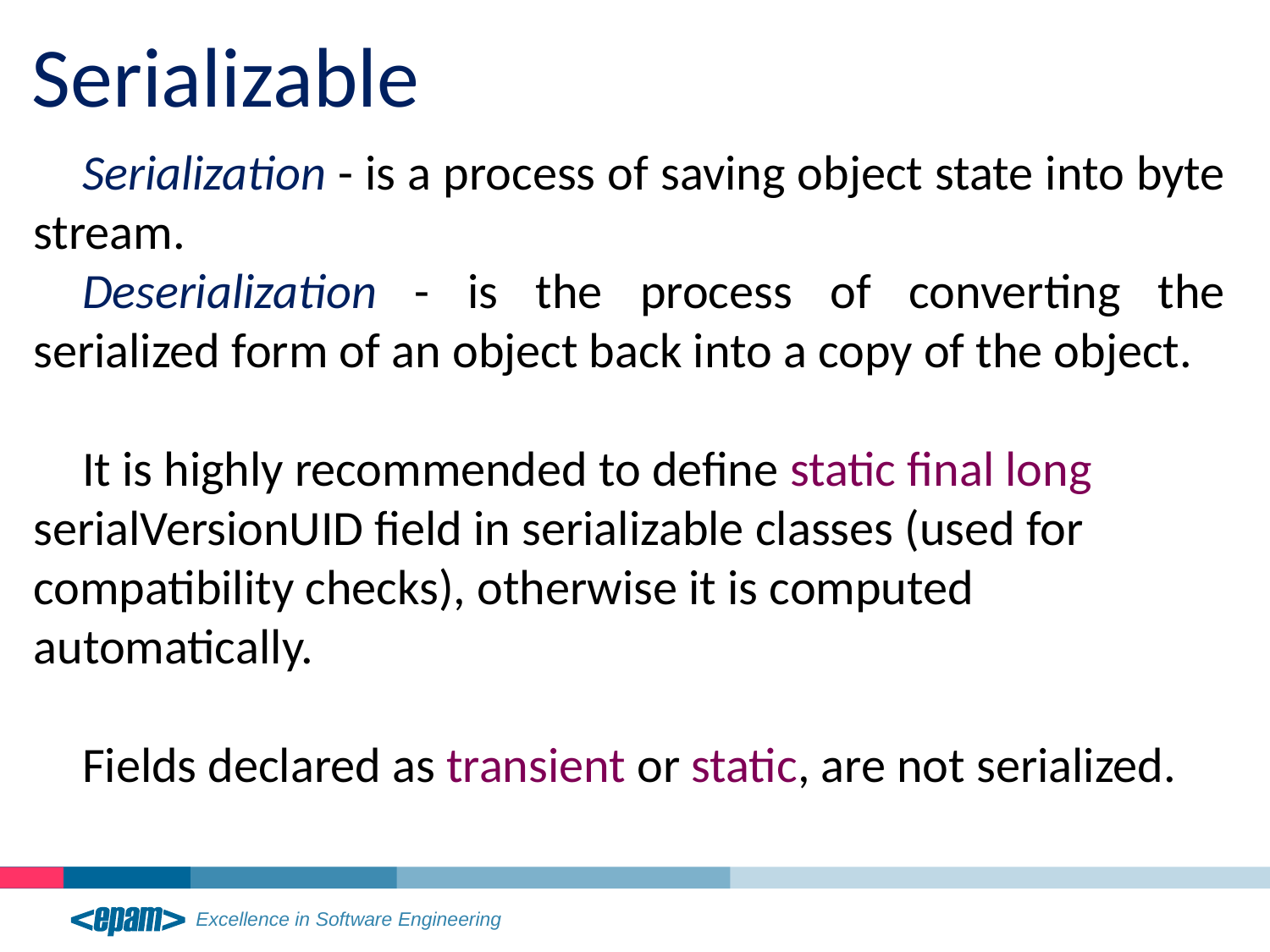

Serializable
Serialization - is a process of saving object state into byte stream.
Deserialization - is the process of converting the serialized form of an object back into a copy of the object.

It is highly recommended to define static final long serialVersionUID field in serializable classes (used for compatibility checks), otherwise it is computed automatically.

Fields declared as transient or static, are not serialized.
12